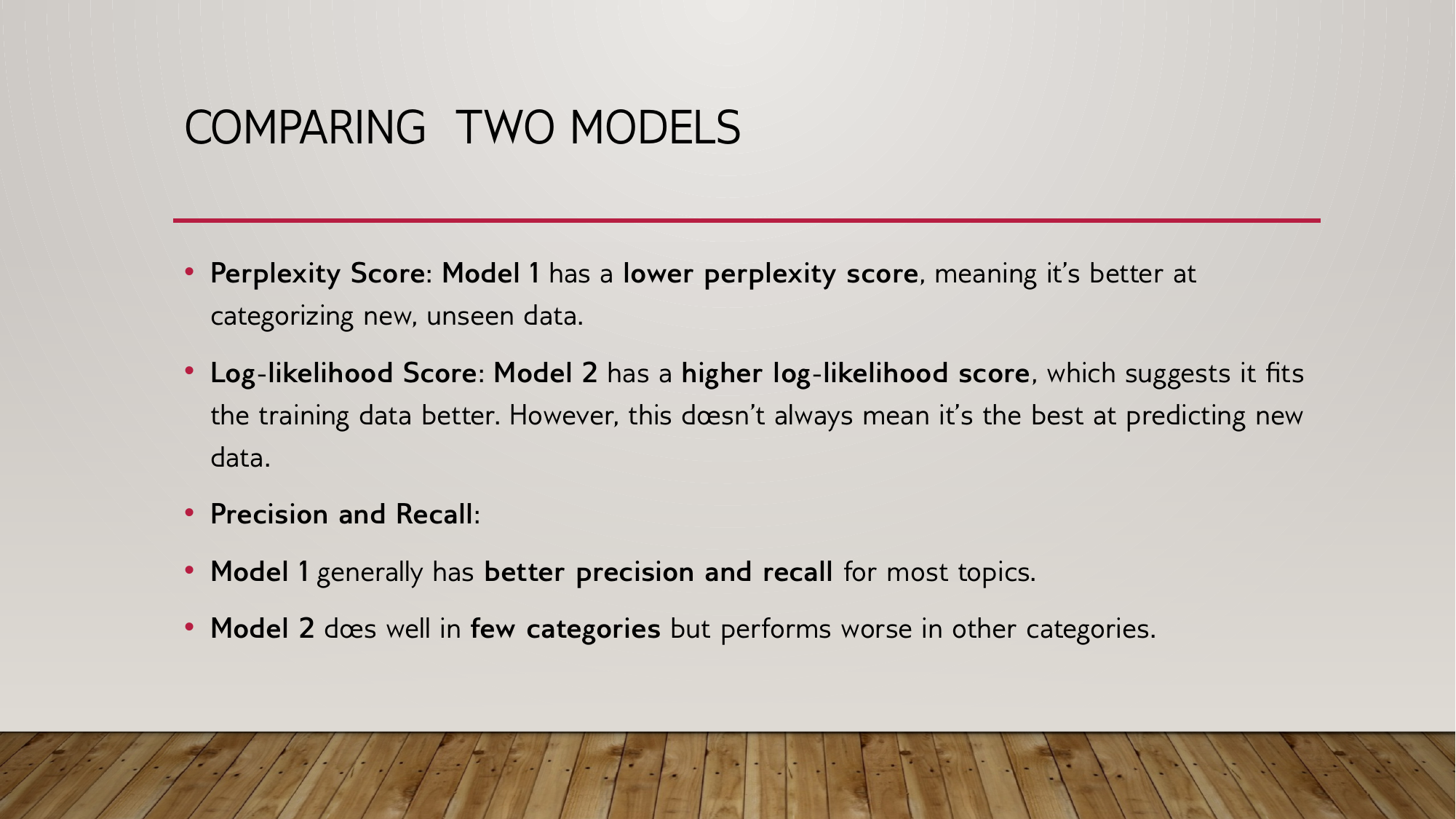

# CompaRING  two models
Perplexity Score: Model 1 has a lower perplexity score, meaning it’s better at categorizing new, unseen data.
Log-likelihood Score: Model 2 has a higher log-likelihood score, which suggests it fits the training data better. However, this doesn’t always mean it’s the best at predicting new data.
Precision and Recall:
Model 1 generally has better precision and recall for most topics.
Model 2 does well in few categories but performs worse in other categories.